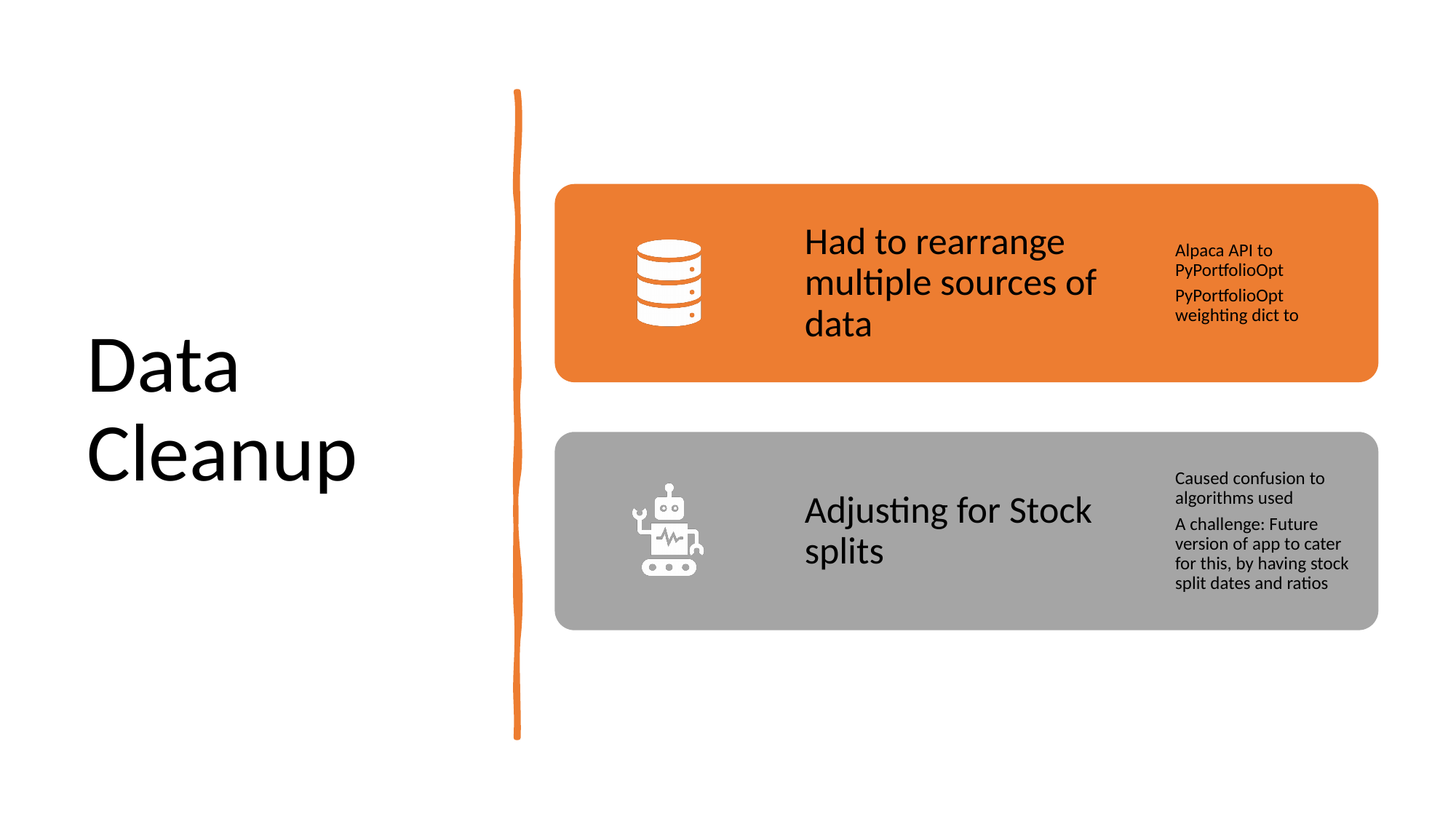

Had to rearrange multiple sources of data
Alpaca API to PyPortfolioOpt
PyPortfolioOpt weighting dict to
Adjusting for Stock splits
Caused confusion to algorithms used
A challenge: Future version of app to cater for this, by having stock split dates and ratios
# Data Cleanup